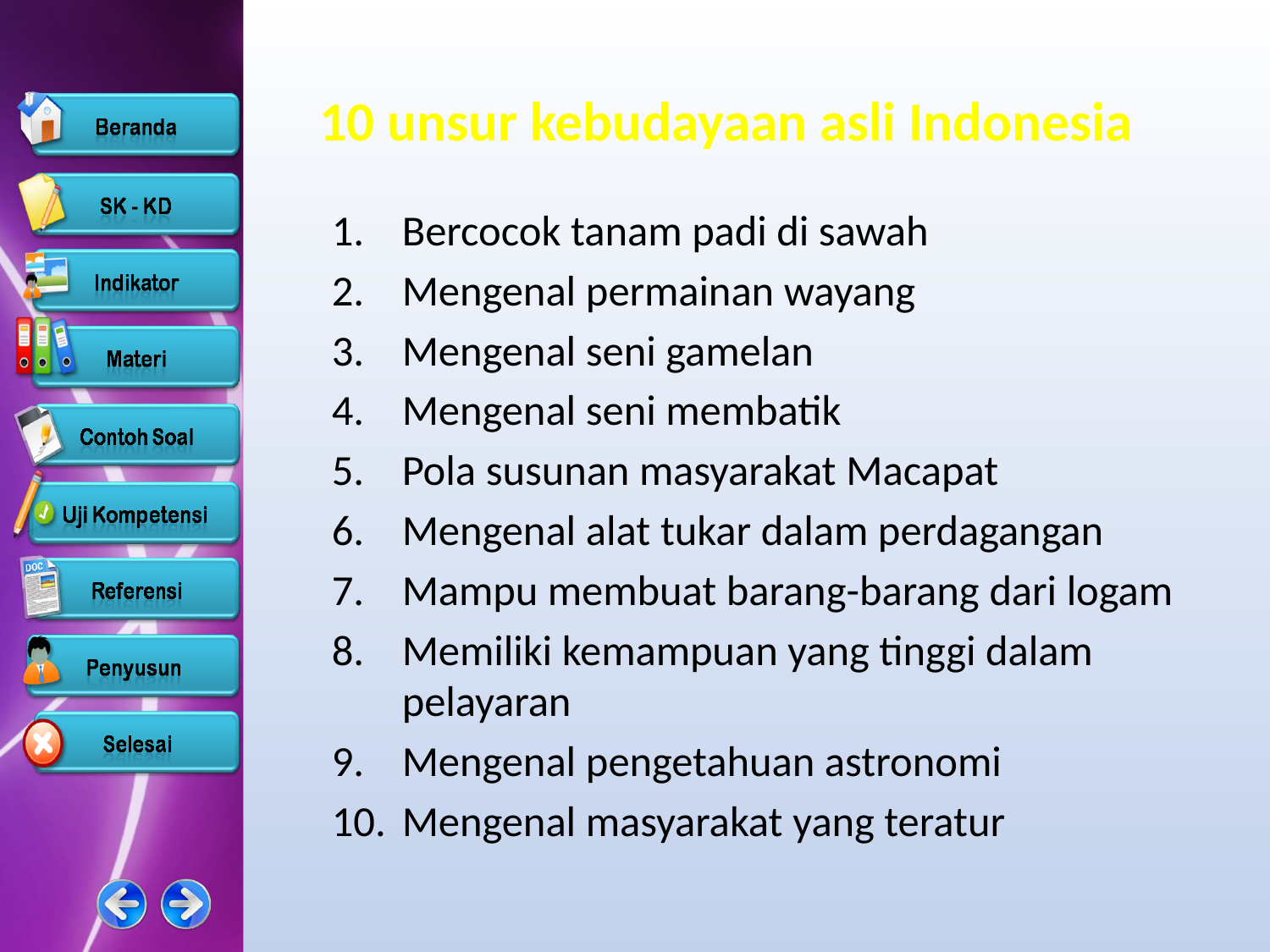

10 unsur kebudayaan asli Indonesia

Bercocok tanam padi di sawah
Mengenal permainan wayang
Mengenal seni gamelan
Mengenal seni membatik
Pola susunan masyarakat Macapat
Mengenal alat tukar dalam perdagangan
Mampu membuat barang-barang dari logam
Memiliki kemampuan yang tinggi dalam  pelayaran
Mengenal pengetahuan astronomi
Mengenal masyarakat yang teratur